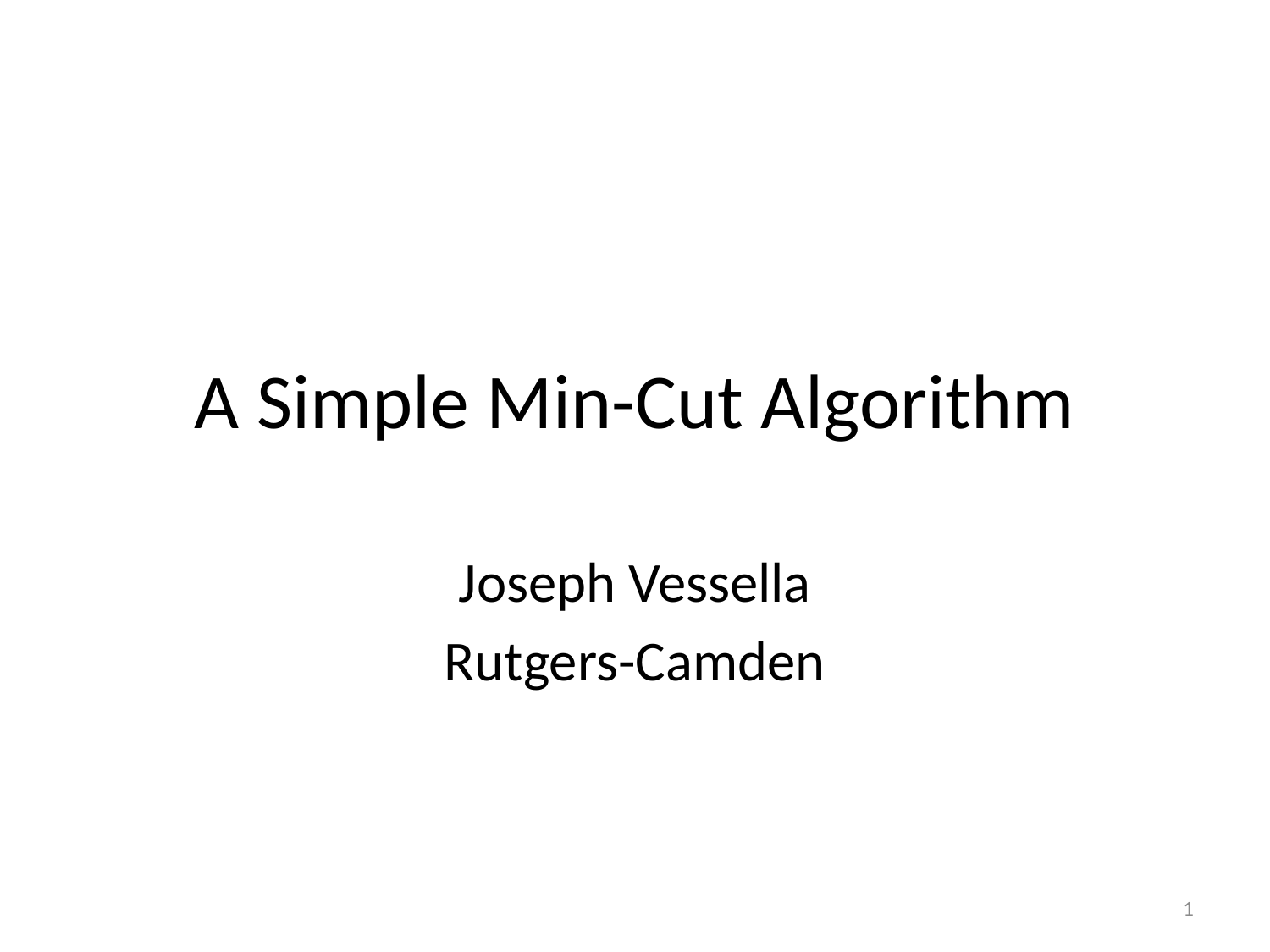

# A Simple Min-Cut Algorithm
Joseph Vessella
Rutgers-Camden
1